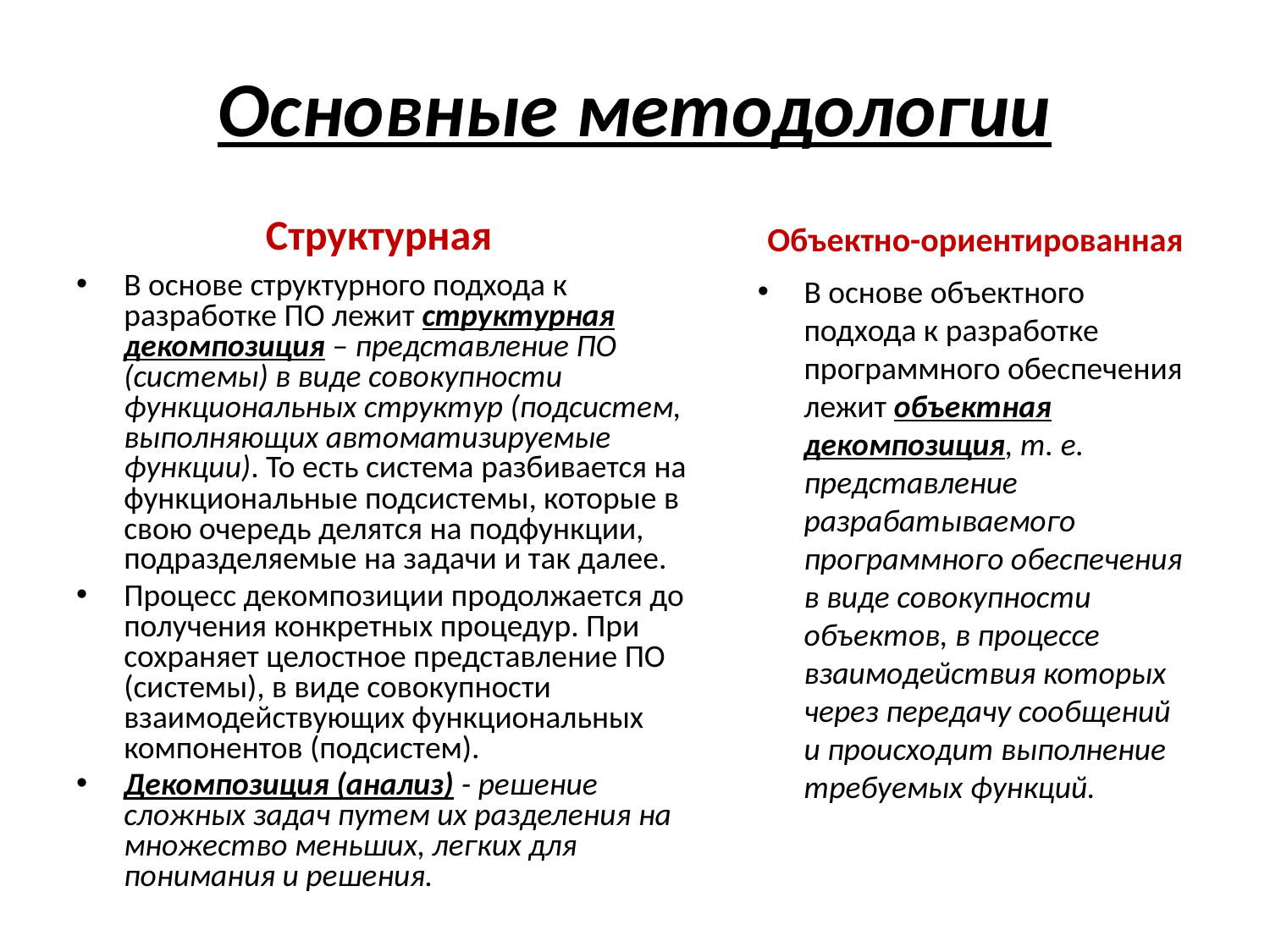

# Основные методологии
Структурная
Объектно-ориентированная
В основе структурного подхода к разработке ПО лежит структурная декомпозиция – представление ПО (системы) в виде совокупности  функциональных структур (подсистем, выполняющих автоматизируемые функции). То есть система разбивается на функциональные подсистемы, которые в свою очередь делятся на подфункции, подразделяемые на задачи и так далее.
Процесс декомпозиции продолжается до получения конкретных процедур. При сохраняет целостное представление ПО (системы), в виде совокупности взаимодействующих функциональных компонентов (подсистем).
Декомпозиция (анализ) - решение сложных задач путем их разделения на множество меньших, легких для понимания и решения.

В основе объектного подхода к разработке программного обеспечения лежит объектная декомпозиция, т. е. представление разрабатываемого программного обеспечения в виде совокупности объектов, в процессе взаимодействия которых через передачу сообщений и происходит выполнение требуемых функций.